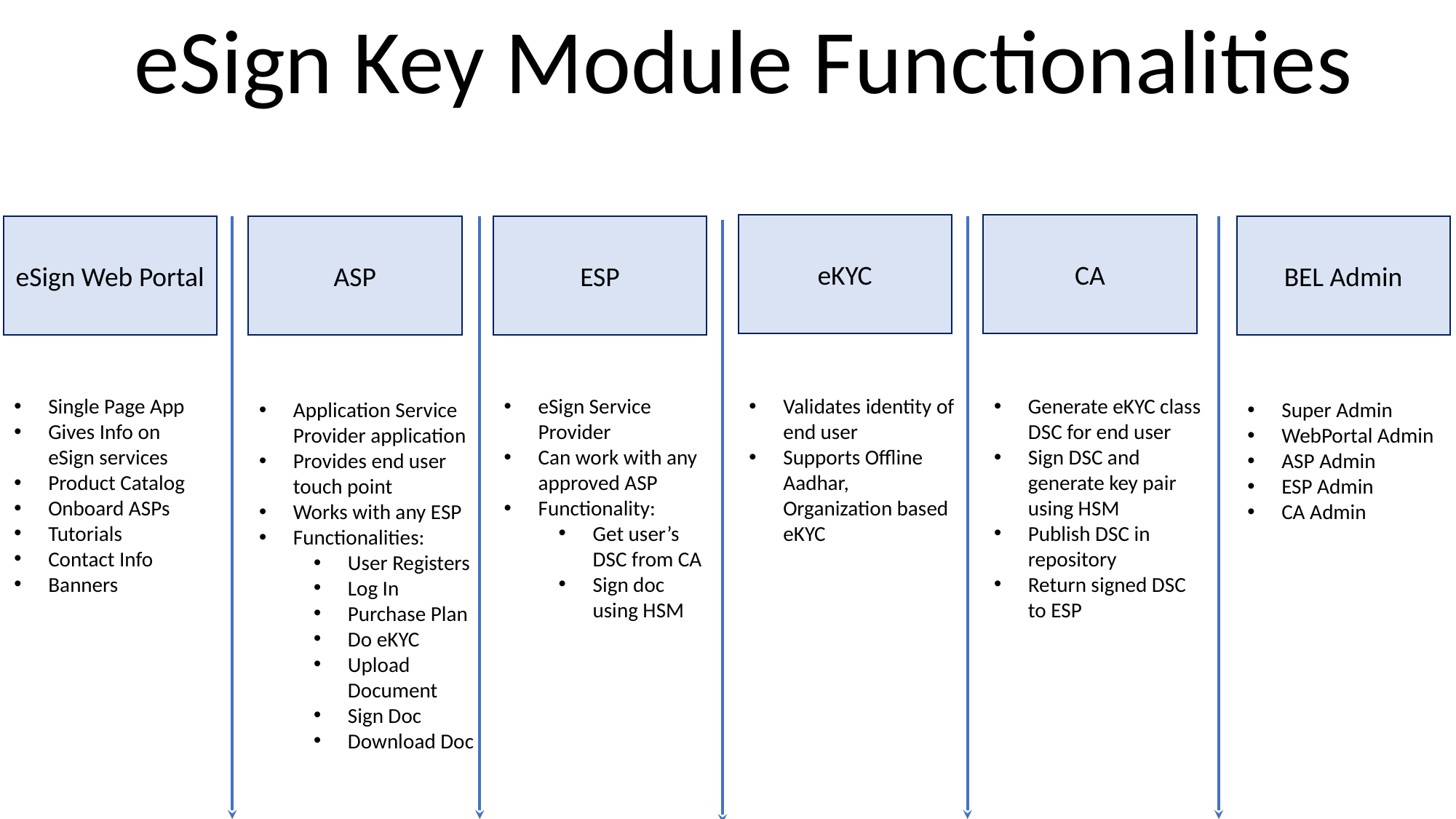

eSign Key Module Functionalities
eKYC
CA
eSign Web Portal
ASP
ESP
BEL Admin
Validates identity of end user
Supports Offline Aadhar, Organization based eKYC
Single Page App
Gives Info on eSign services
Product Catalog
Onboard ASPs
Tutorials
Contact Info
Banners
eSign Service Provider
Can work with any approved ASP
Functionality:
Get user’s DSC from CA
Sign doc using HSM
Generate eKYC class DSC for end user
Sign DSC and generate key pair using HSM
Publish DSC in repository
Return signed DSC to ESP
Application Service Provider application
Provides end user touch point
Works with any ESP
Functionalities:
User Registers
Log In
Purchase Plan
Do eKYC
Upload Document
Sign Doc
Download Doc
Super Admin
WebPortal Admin
ASP Admin
ESP Admin
CA Admin